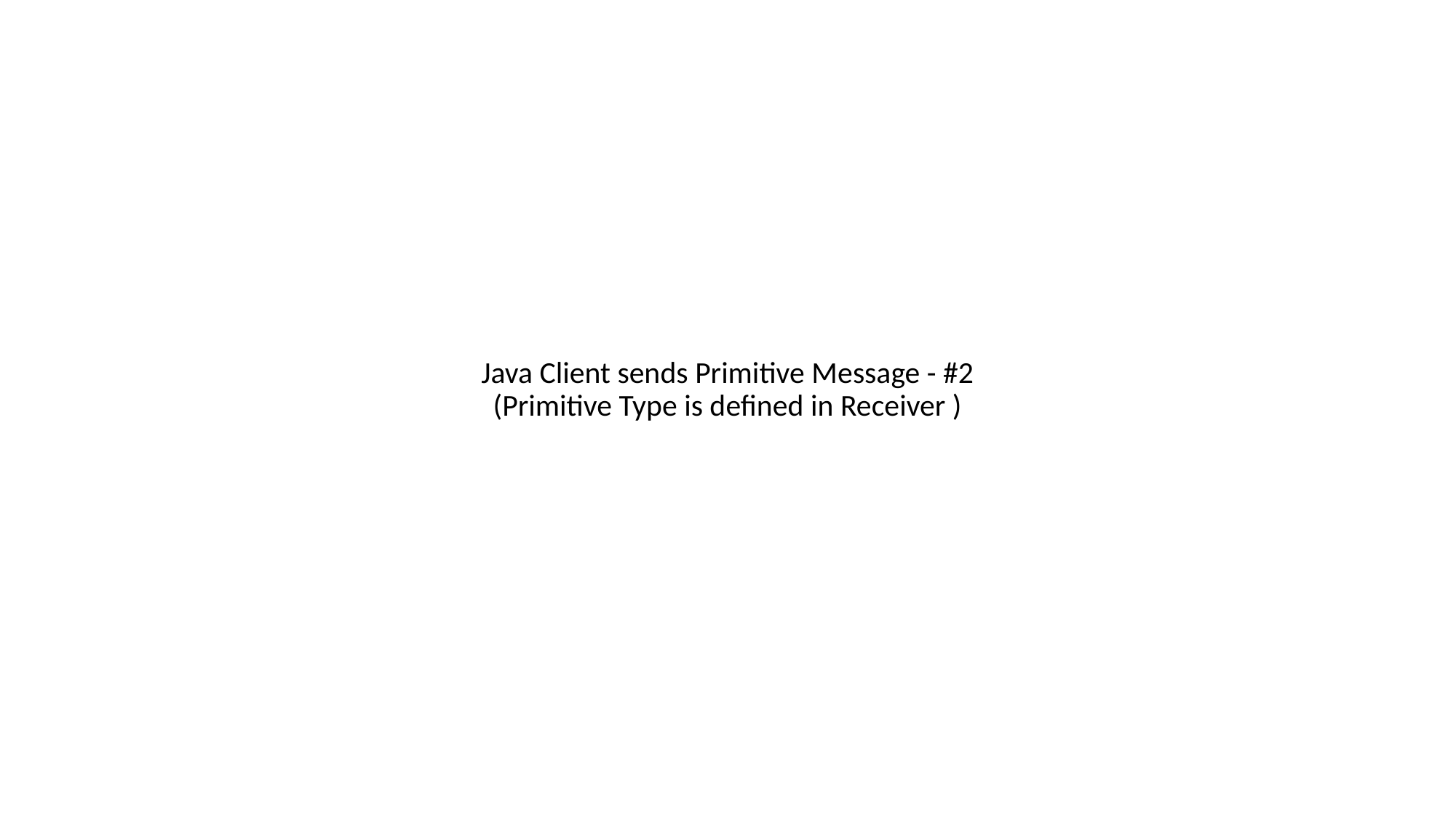

# Java Client sends Primitive Message - #2 (Primitive Type is defined in Receiver )